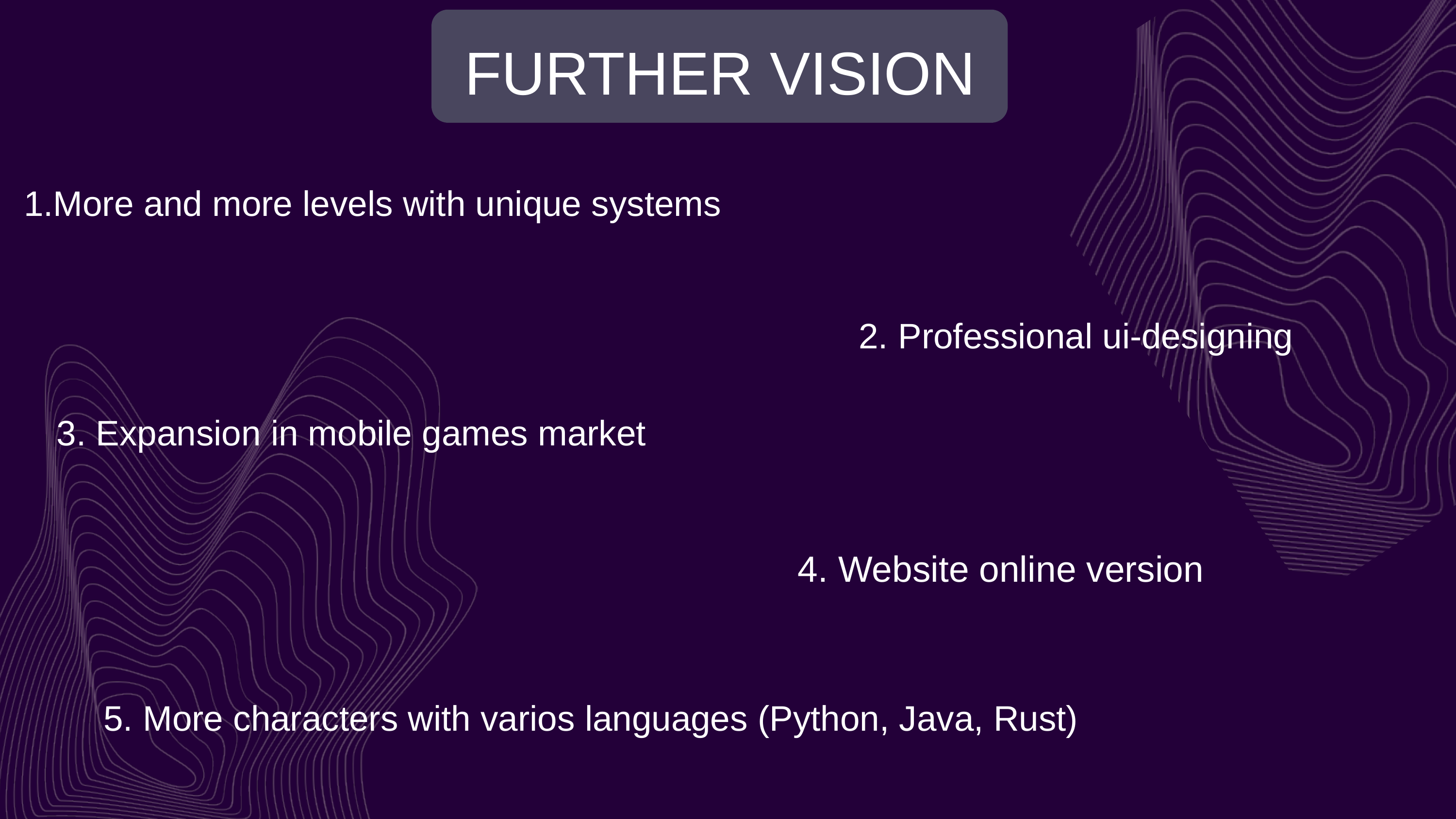

FURTHER VISION
1.More and more levels with unique systems
2. Professional ui-designing

3. Expansion in mobile games market
4. Website online version
5. More characters with varios languages (Python, Java, Rust)